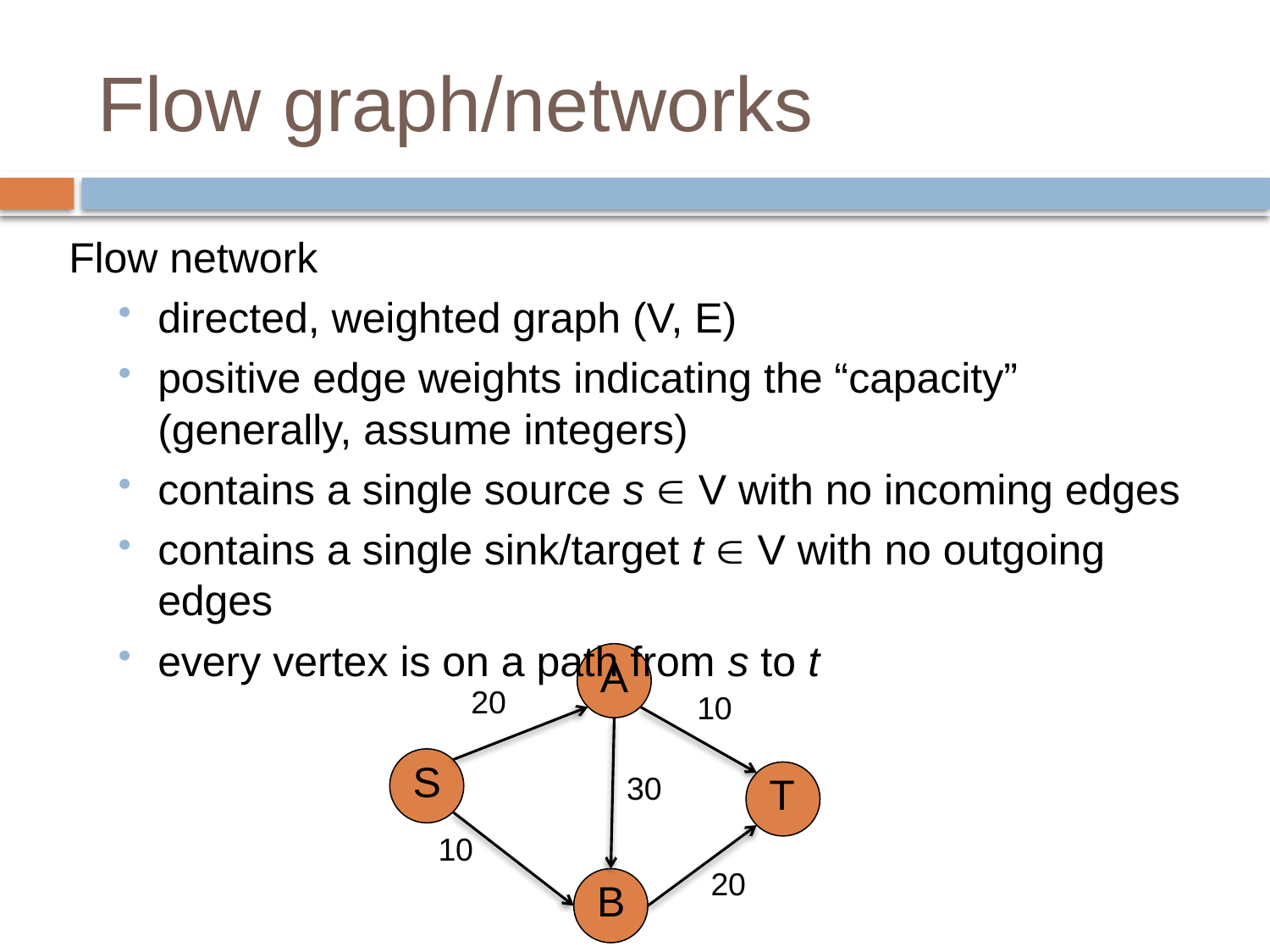

# Flow graph/networks
Flow network
directed, weighted graph (V, E)
positive edge weights indicating the “capacity” (generally, assume integers)
contains a single source s ∈ V with no incoming edges
contains a single sink/target t ∈ V with no outgoing edges
every vertex is on a path from s to t

A
20
10

S
30

T
10
20

B